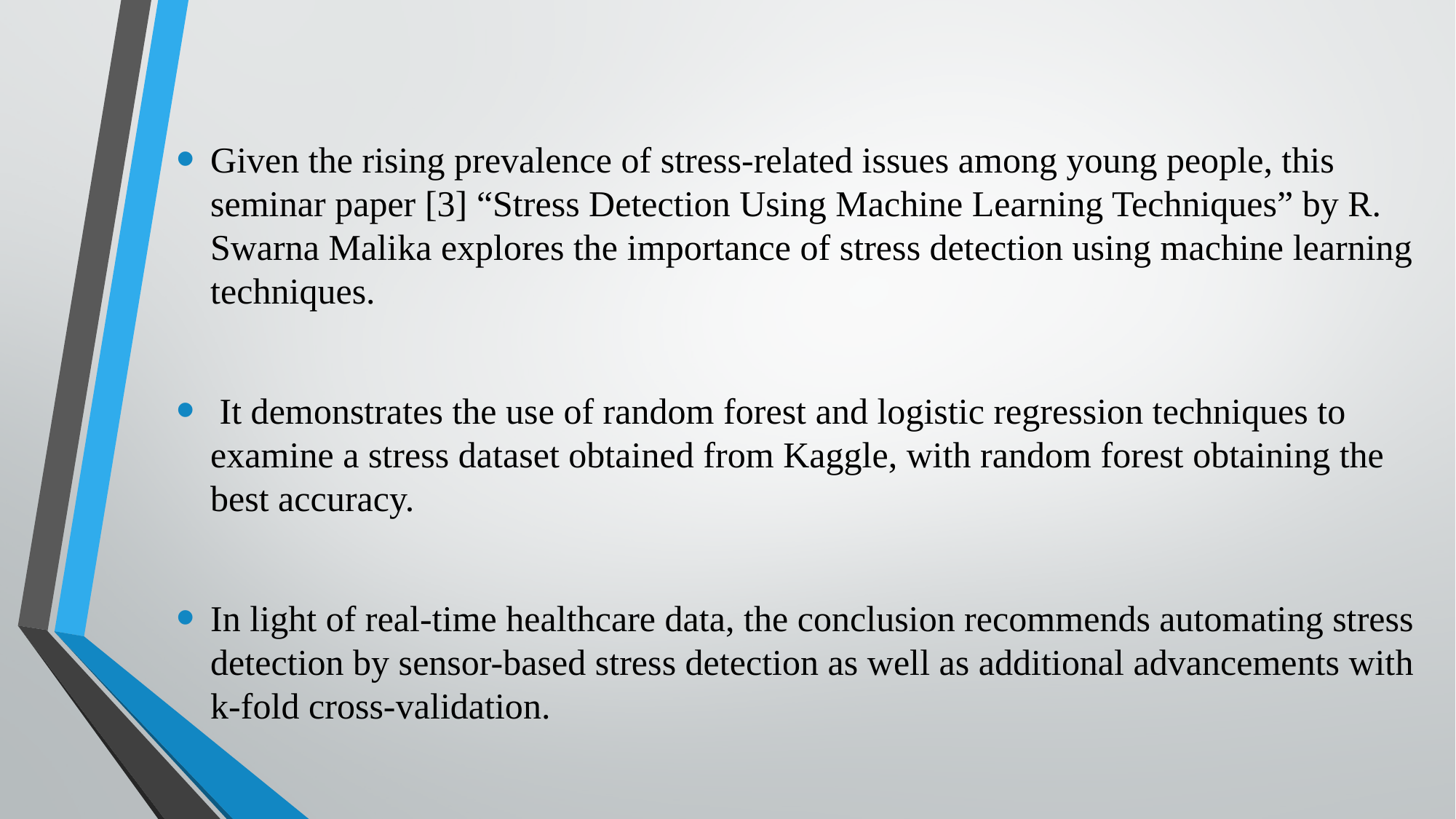

Given the rising prevalence of stress-related issues among young people, this seminar paper [3] “Stress Detection Using Machine Learning Techniques” by R. Swarna Malika explores the importance of stress detection using machine learning techniques.

 It demonstrates the use of random forest and logistic regression techniques to examine a stress dataset obtained from Kaggle, with random forest obtaining the best accuracy.

In light of real-time healthcare data, the conclusion recommends automating stress detection by sensor-based stress detection as well as additional advancements with k-fold cross-validation.